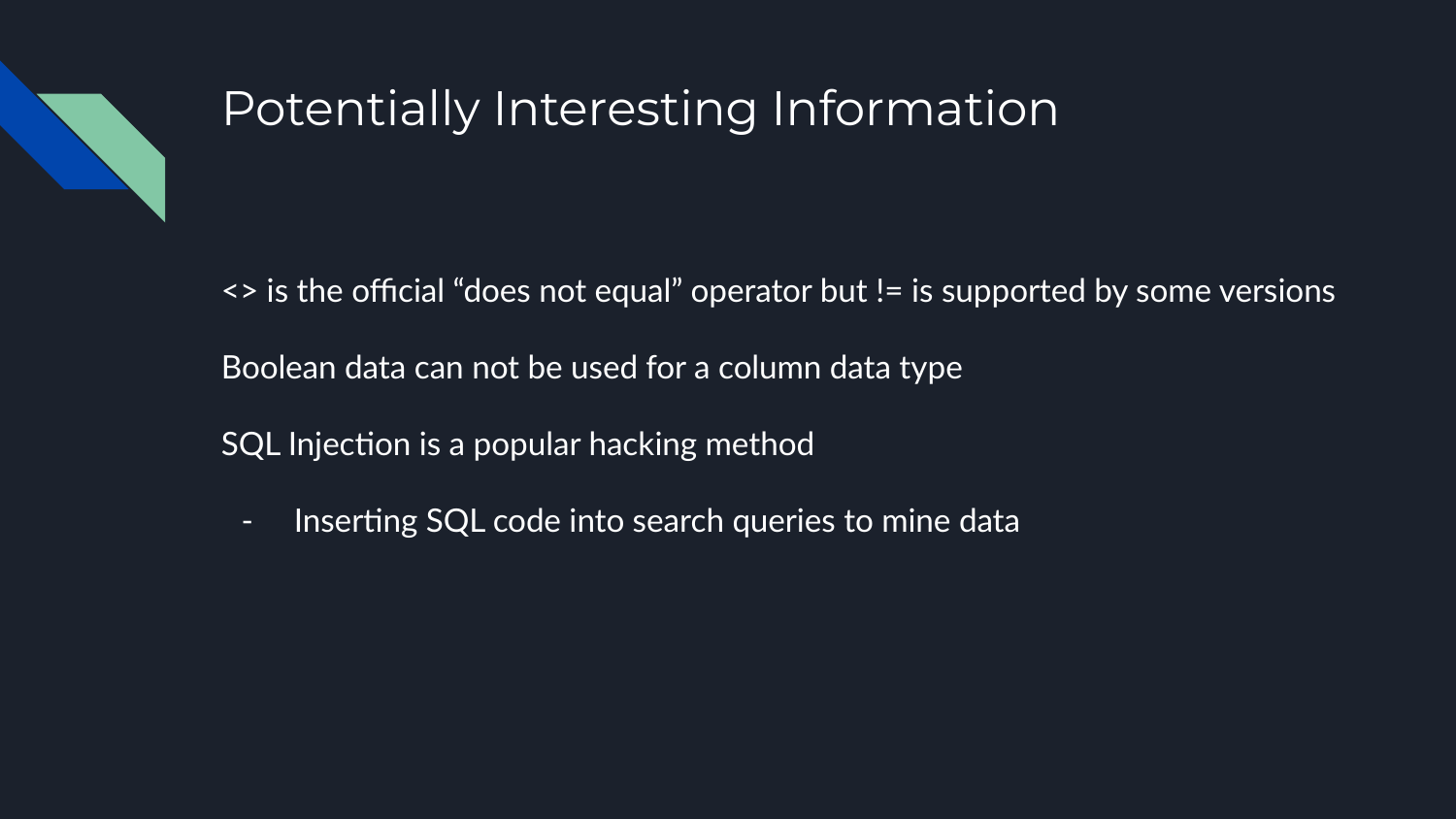

# Potentially Interesting Information
<> is the official “does not equal” operator but != is supported by some versions
Boolean data can not be used for a column data type
SQL Injection is a popular hacking method
Inserting SQL code into search queries to mine data